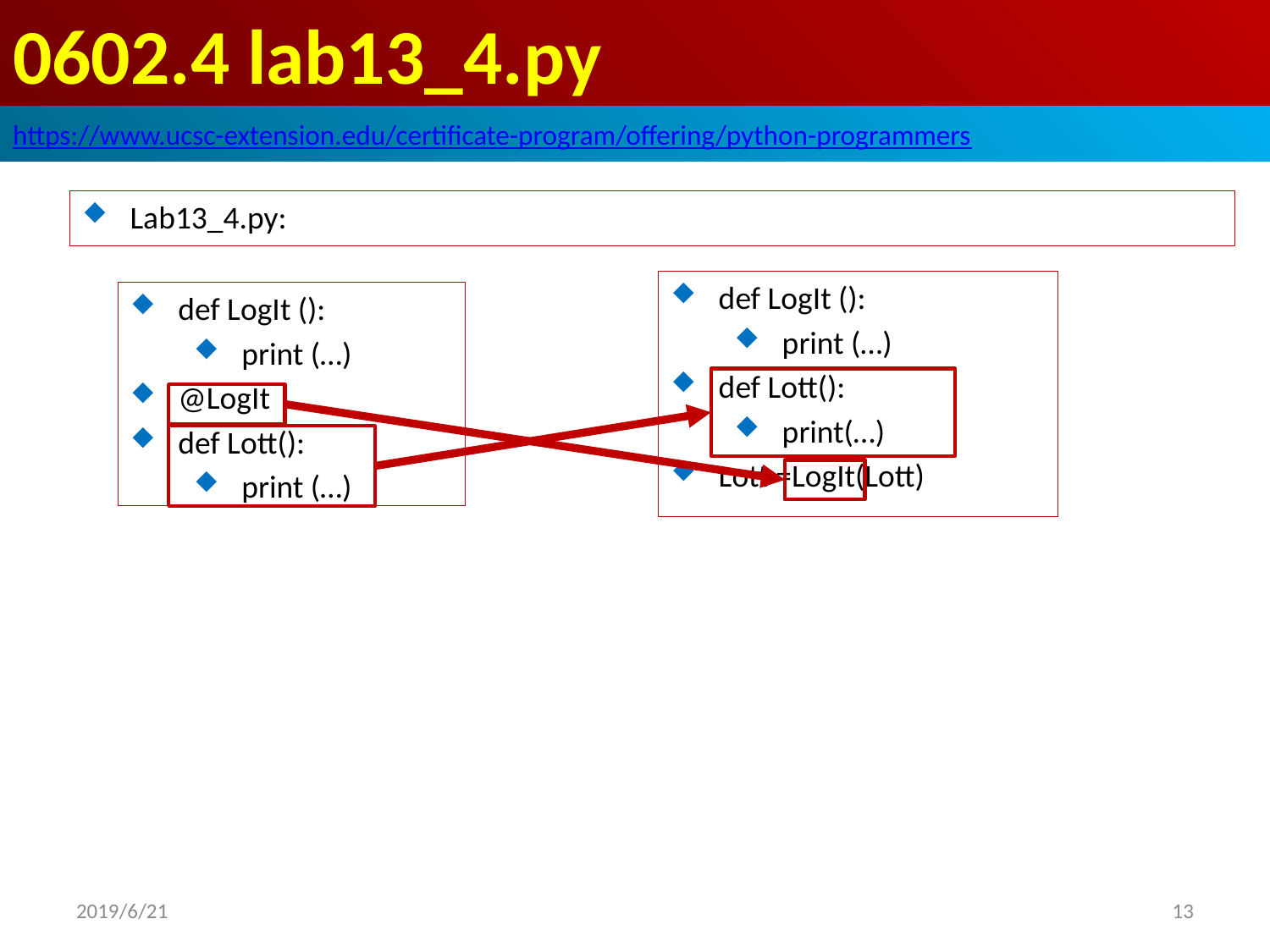

# 0602.4 lab13_4.py
https://www.ucsc-extension.edu/certificate-program/offering/python-programmers
Lab13_4.py:
def LogIt ():
print (…)
def Lott():
print(…)
Lott =LogIt(Lott)
def LogIt ():
print (…)
@LogIt
def Lott():
print (…)

2019/6/21
13